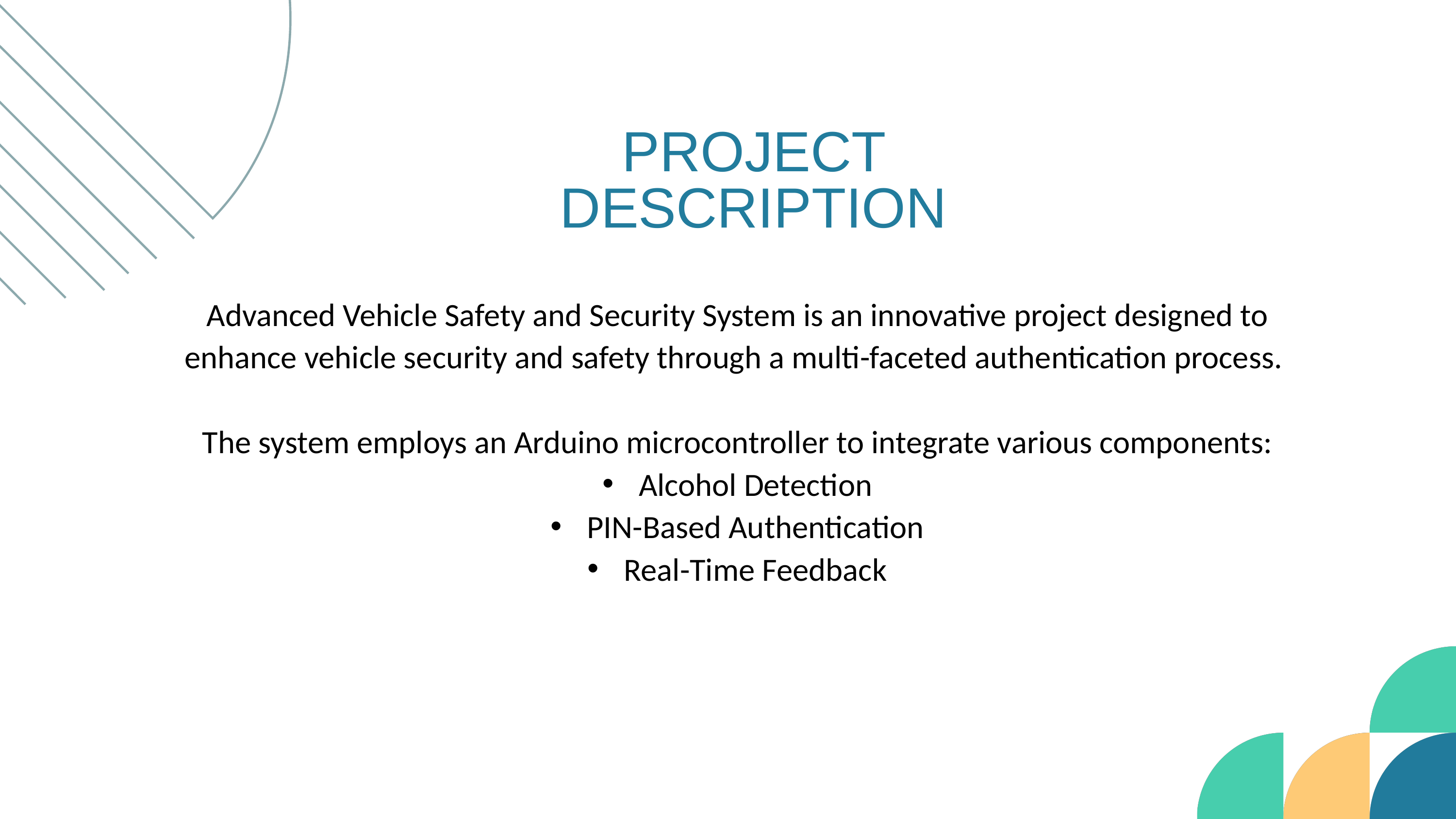

PROJECT DESCRIPTION
Advanced Vehicle Safety and Security System is an innovative project designed to enhance vehicle security and safety through a multi-faceted authentication process.

The system employs an Arduino microcontroller to integrate various components:
Alcohol Detection
PIN-Based Authentication
Real-Time Feedback